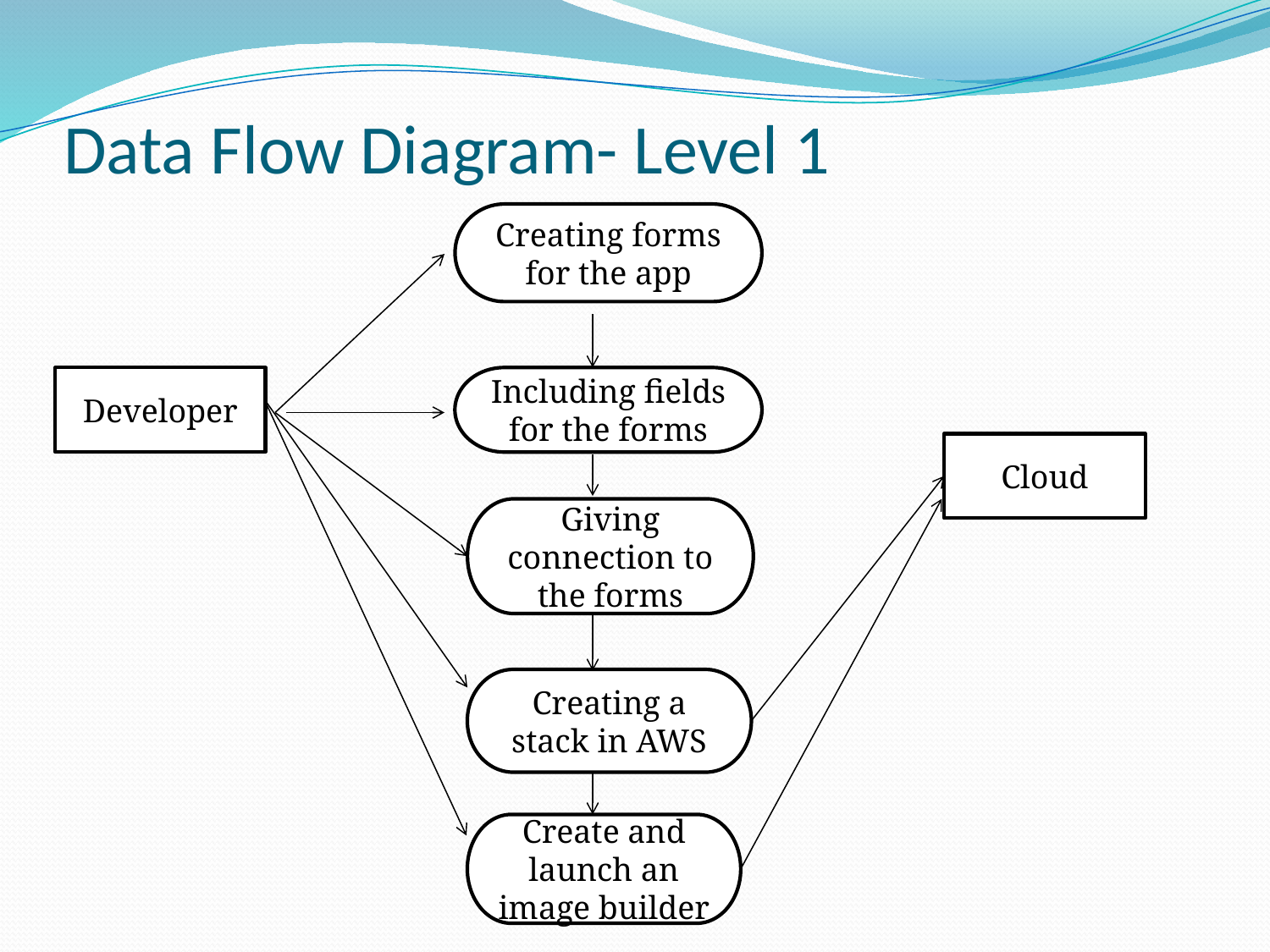

# Data Flow Diagram- Level 1
Creating forms for the app
Developer
Including fields for the forms
Cloud
Giving connection to the forms
Creating a stack in AWS
Create and launch an image builder